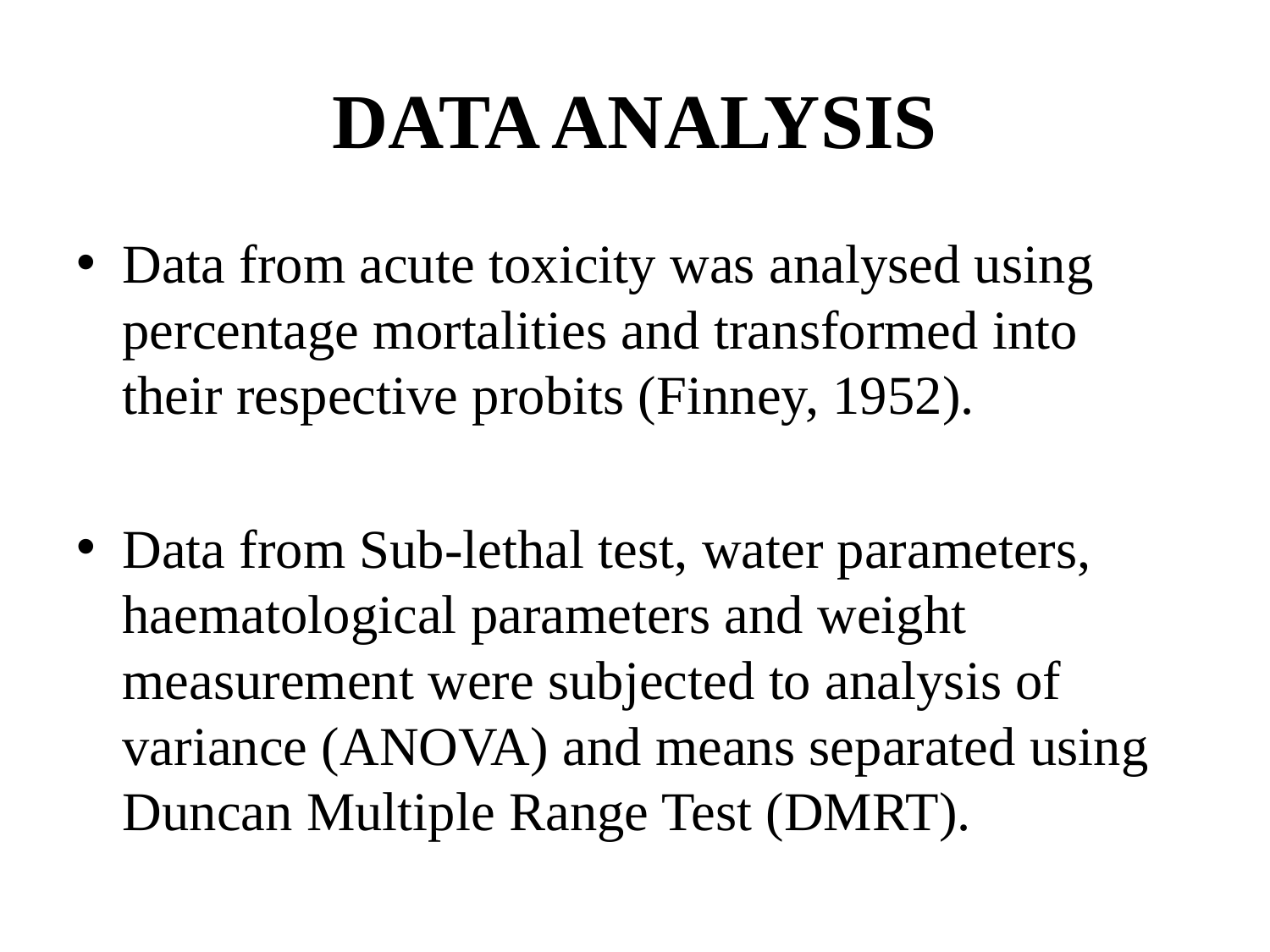

# DATA ANALYSIS
Data from acute toxicity was analysed using percentage mortalities and transformed into their respective probits (Finney, 1952).

Data from Sub-lethal test, water parameters, haematological parameters and weight measurement were subjected to analysis of variance (ANOVA) and means separated using Duncan Multiple Range Test (DMRT).